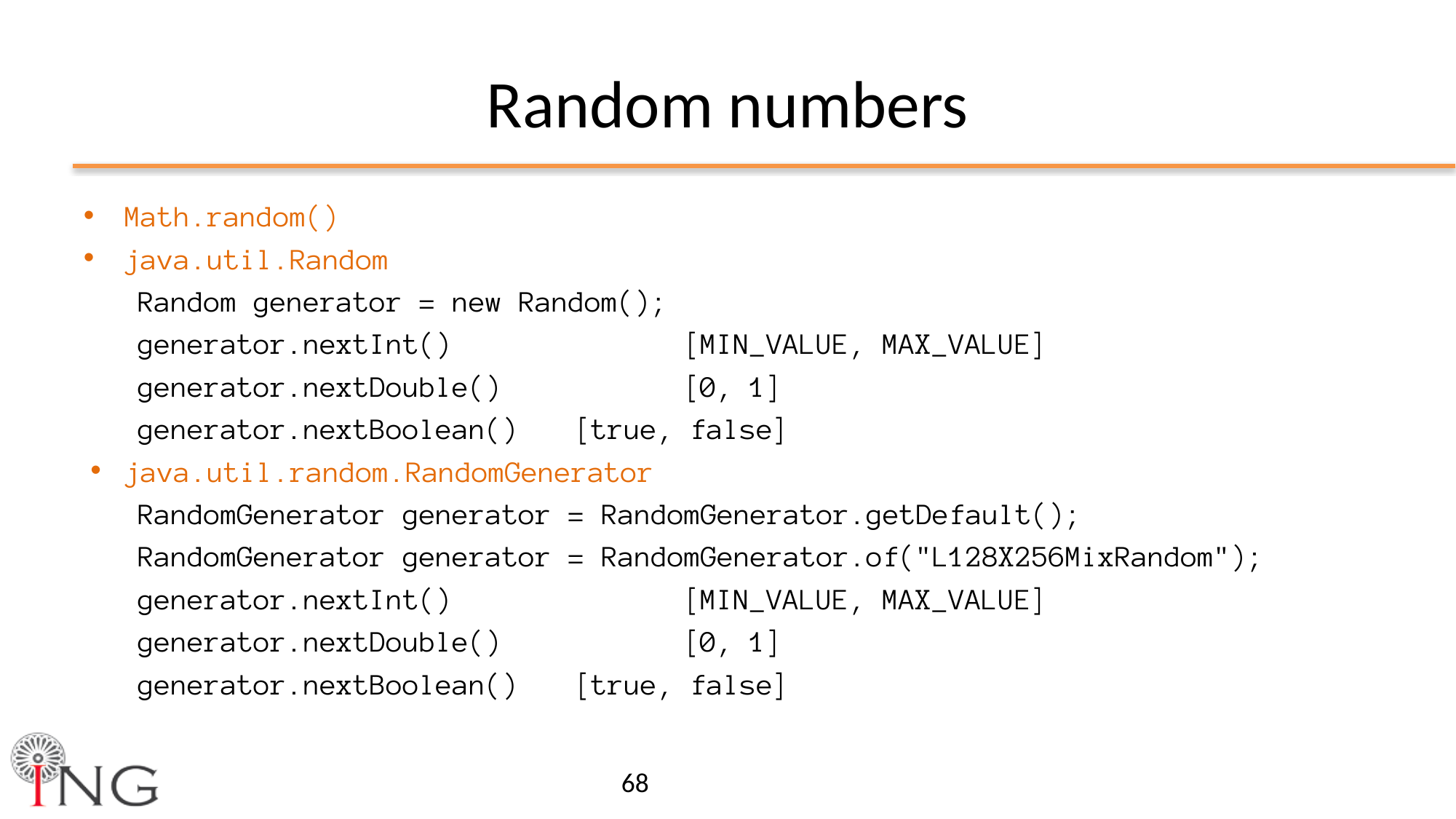

# Random numbers
Math.random()
java.util.Random
Random generator = new Random();
generator.nextInt()			[MIN_VALUE, MAX_VALUE]
generator.nextDouble()		[0, 1]
generator.nextBoolean()	[true, false]
java.util.random.RandomGenerator
RandomGenerator generator = RandomGenerator.getDefault();
RandomGenerator generator = RandomGenerator.of("L128X256MixRandom");
generator.nextInt()			[MIN_VALUE, MAX_VALUE]
generator.nextDouble()		[0, 1]
generator.nextBoolean()	[true, false]

68